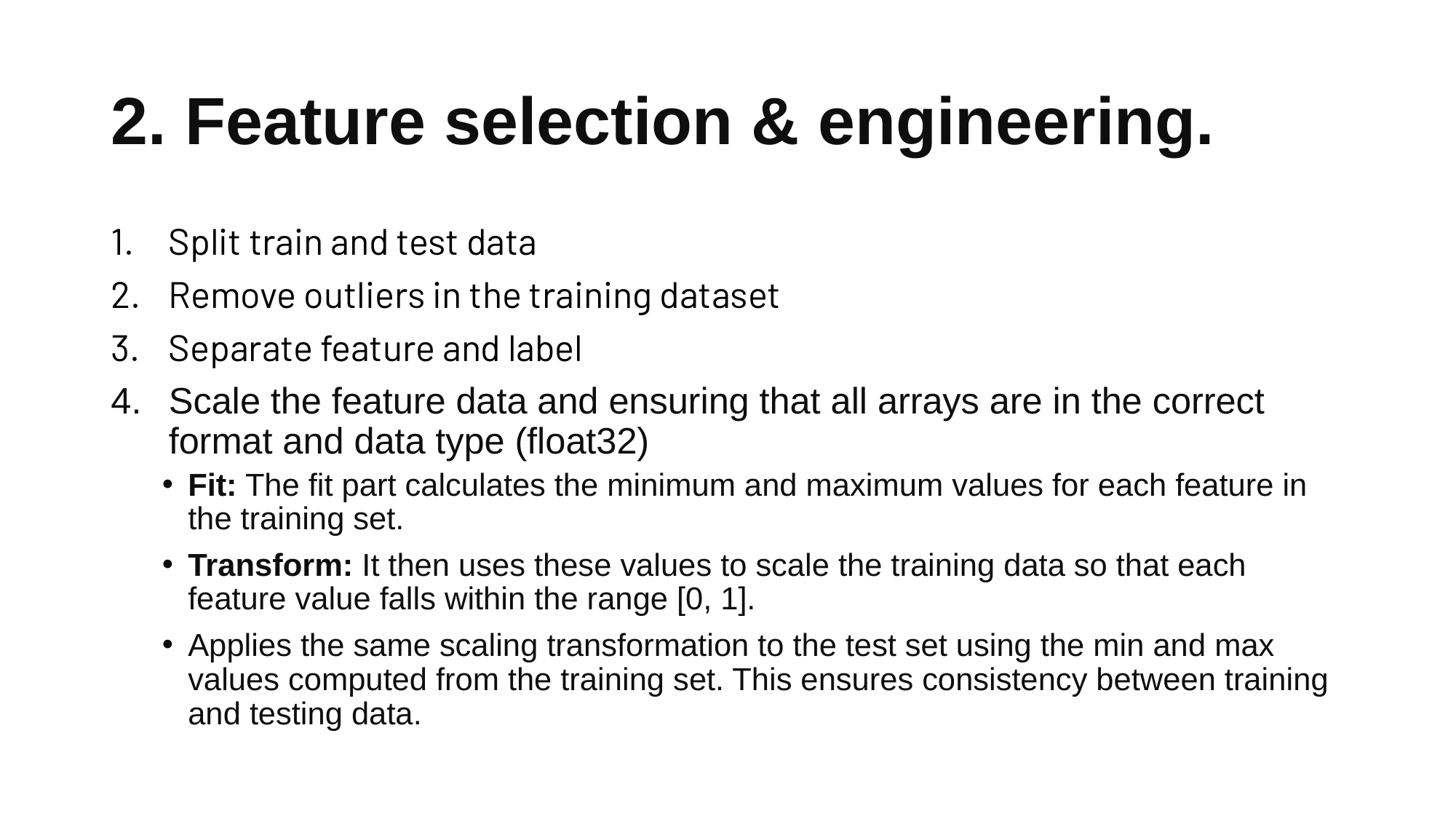

# 2. Feature selection & engineering.
Split train and test data
Remove outliers in the training dataset
Separate feature and label
Scale the feature data and ensuring that all arrays are in the correct format and data type (float32)
Fit: The fit part calculates the minimum and maximum values for each feature in the training set.
Transform: It then uses these values to scale the training data so that each feature value falls within the range [0, 1].
Applies the same scaling transformation to the test set using the min and max values computed from the training set. This ensures consistency between training and testing data.